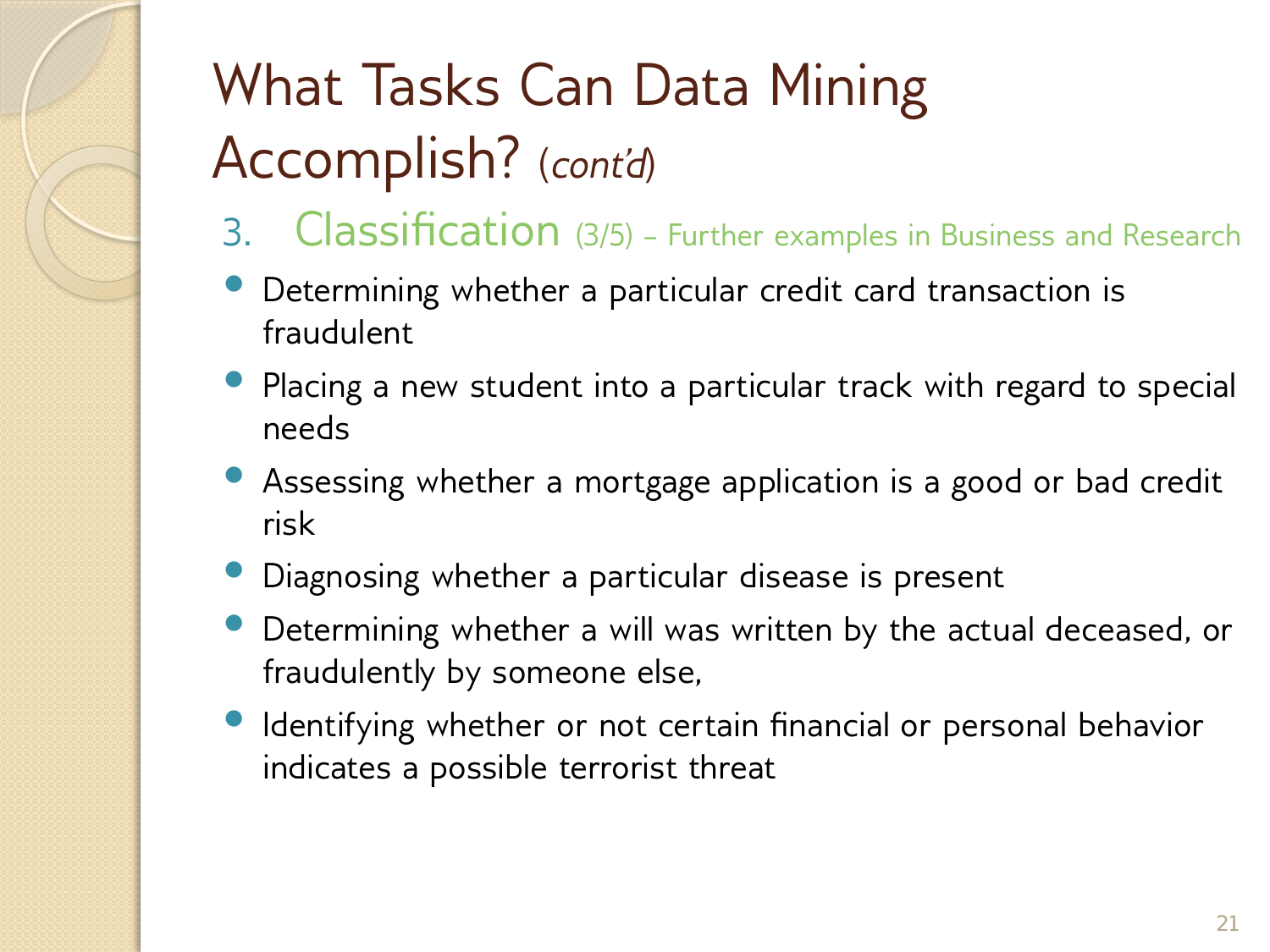

# What Tasks Can Data Mining Accomplish? (cont’d)
Classification (3/5) – Further examples in Business and Research
Determining whether a particular credit card transaction is fraudulent
Placing a new student into a particular track with regard to special needs
Assessing whether a mortgage application is a good or bad credit risk
Diagnosing whether a particular disease is present
Determining whether a will was written by the actual deceased, or fraudulently by someone else,
Identifying whether or not certain financial or personal behavior indicates a possible terrorist threat

21